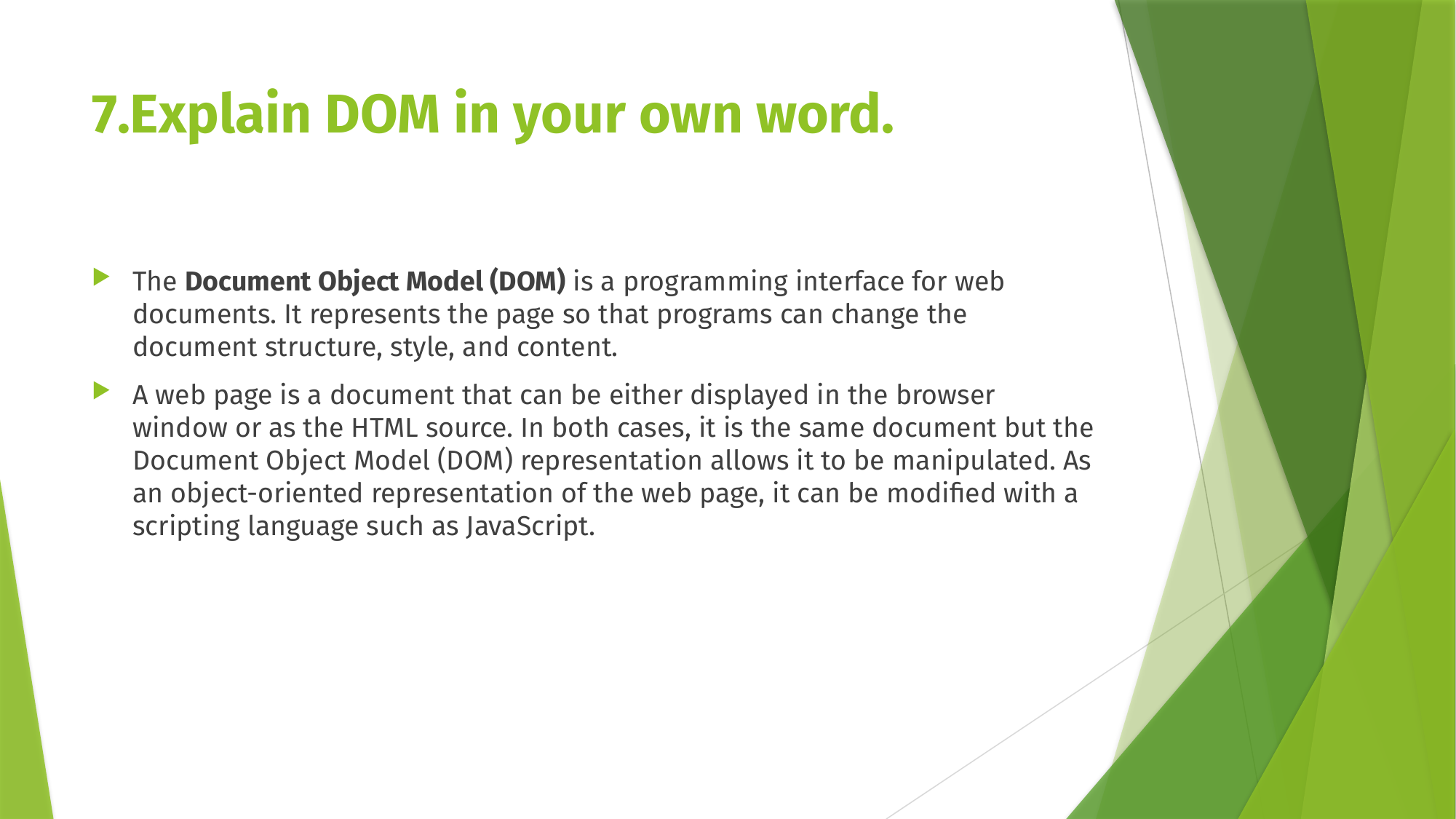

# 7.Explain DOM in your own word.
The Document Object Model (DOM) is a programming interface for web documents. It represents the page so that programs can change the document structure, style, and content.
A web page is a document that can be either displayed in the browser window or as the HTML source. In both cases, it is the same document but the Document Object Model (DOM) representation allows it to be manipulated. As an object-oriented representation of the web page, it can be modified with a scripting language such as JavaScript.